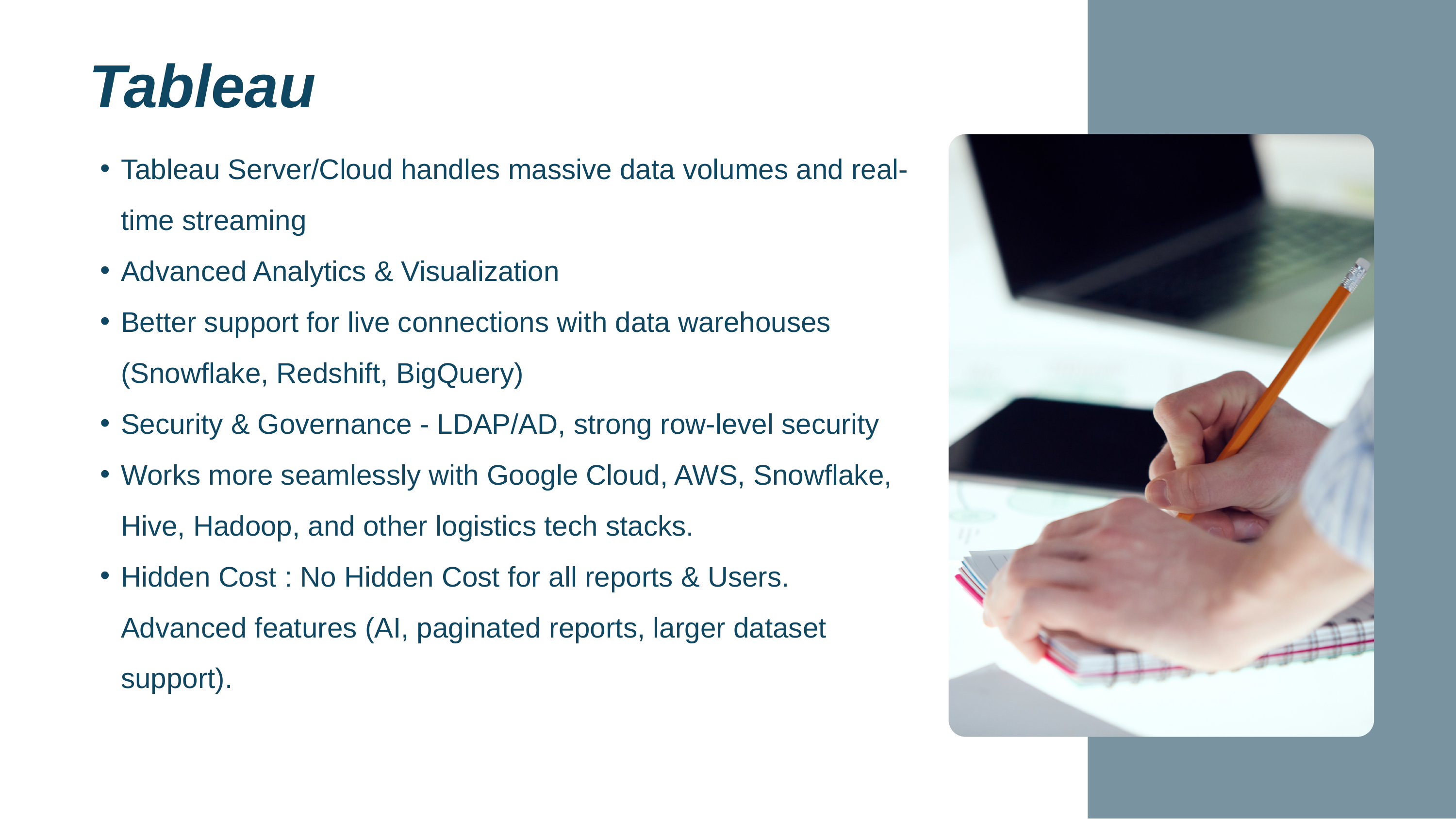

Tableau
Tableau Server/Cloud handles massive data volumes and real-time streaming
Advanced Analytics & Visualization
Better support for live connections with data warehouses (Snowflake, Redshift, BigQuery)
Security & Governance - LDAP/AD, strong row-level security
Works more seamlessly with Google Cloud, AWS, Snowflake, Hive, Hadoop, and other logistics tech stacks.
Hidden Cost : No Hidden Cost for all reports & Users. Advanced features (AI, paginated reports, larger dataset support).